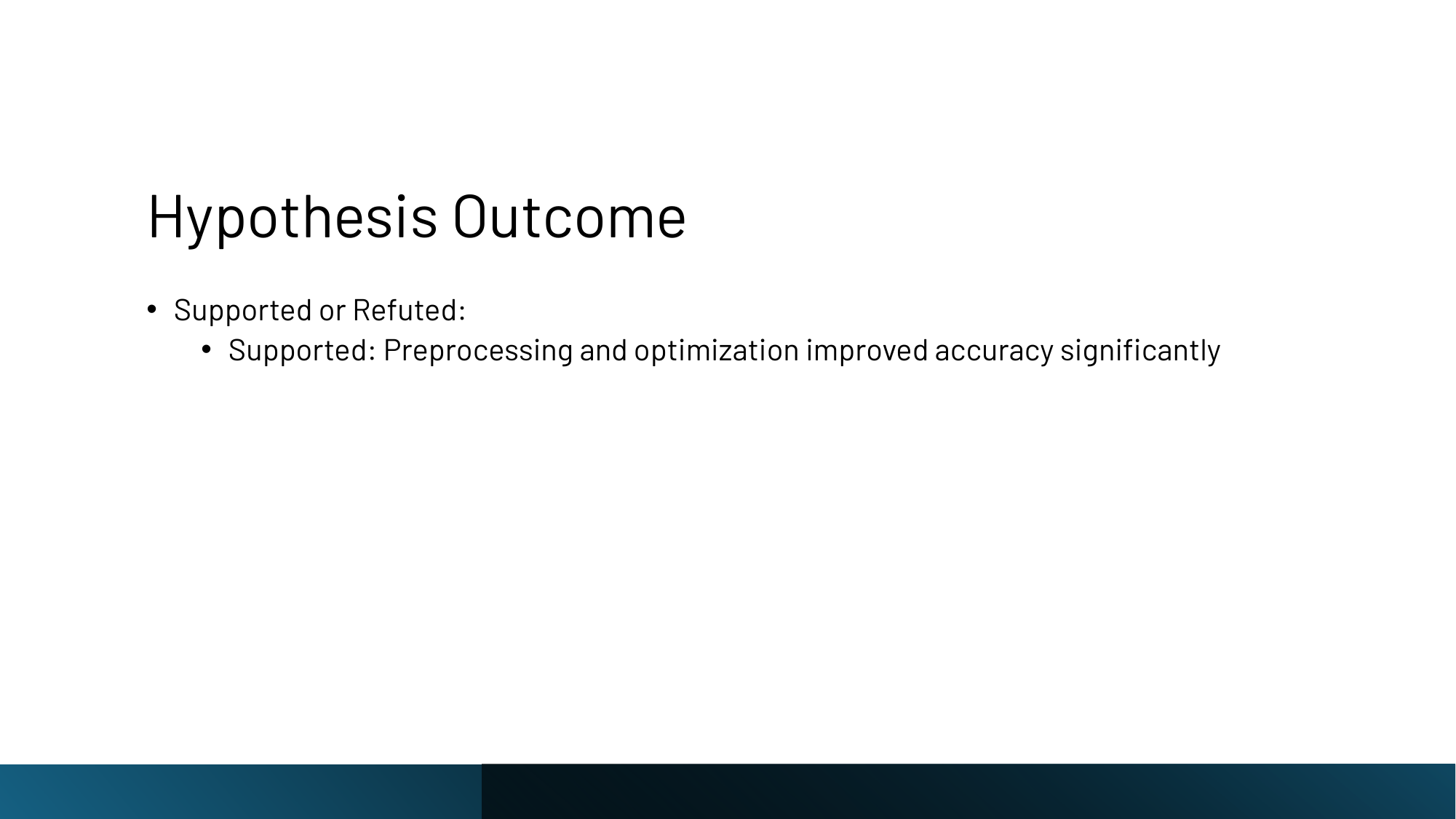

# Hypothesis Outcome
Supported or Refuted:
Supported: Preprocessing and optimization improved accuracy significantly